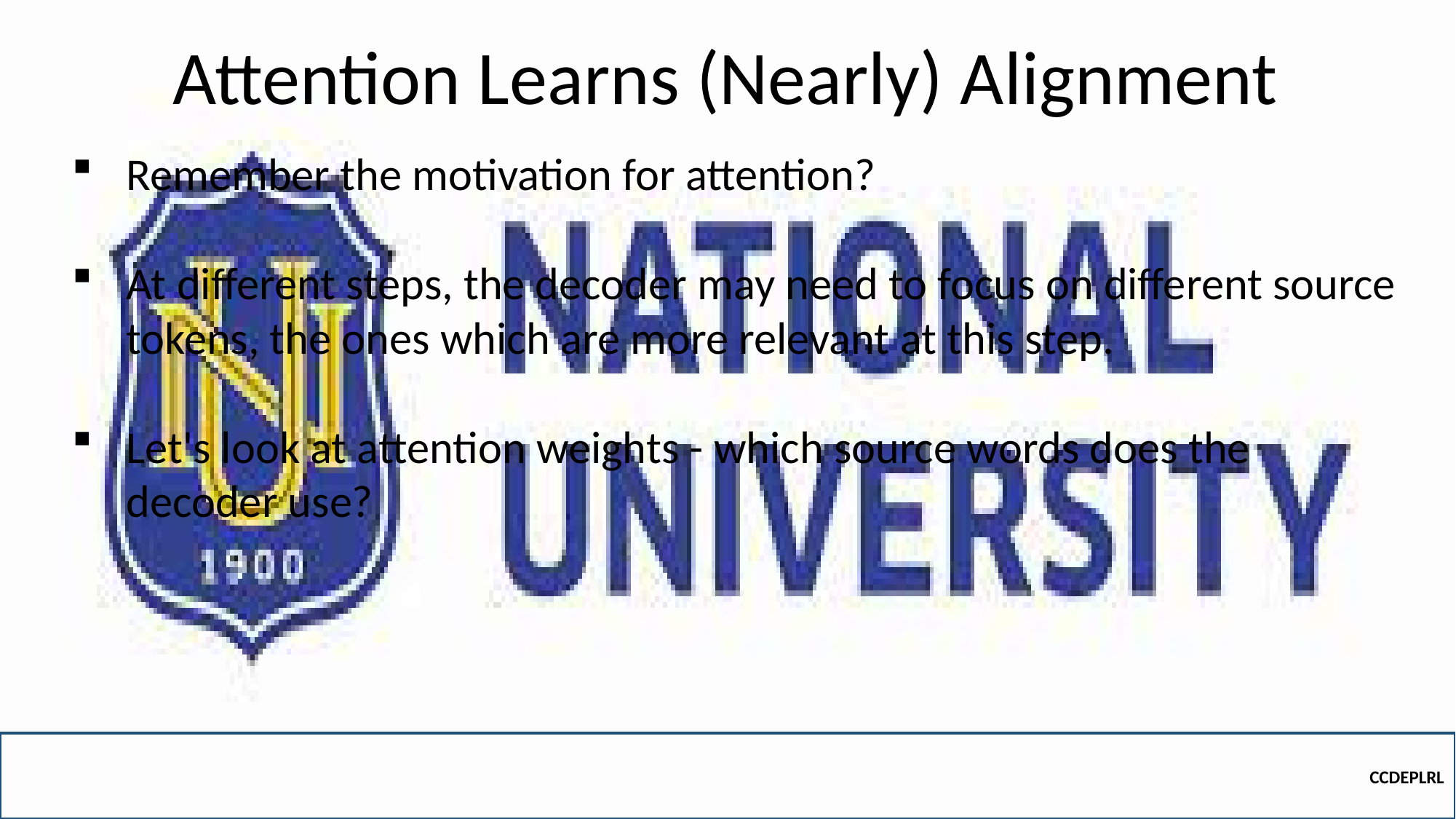

# Attention Learns (Nearly) Alignment

Remember the motivation for attention?

At different steps, the decoder may need to focus on different source tokens, the ones which are more relevant at this step.

Let's look at attention weights - which source words does the decoder use?
CCDEPLRL